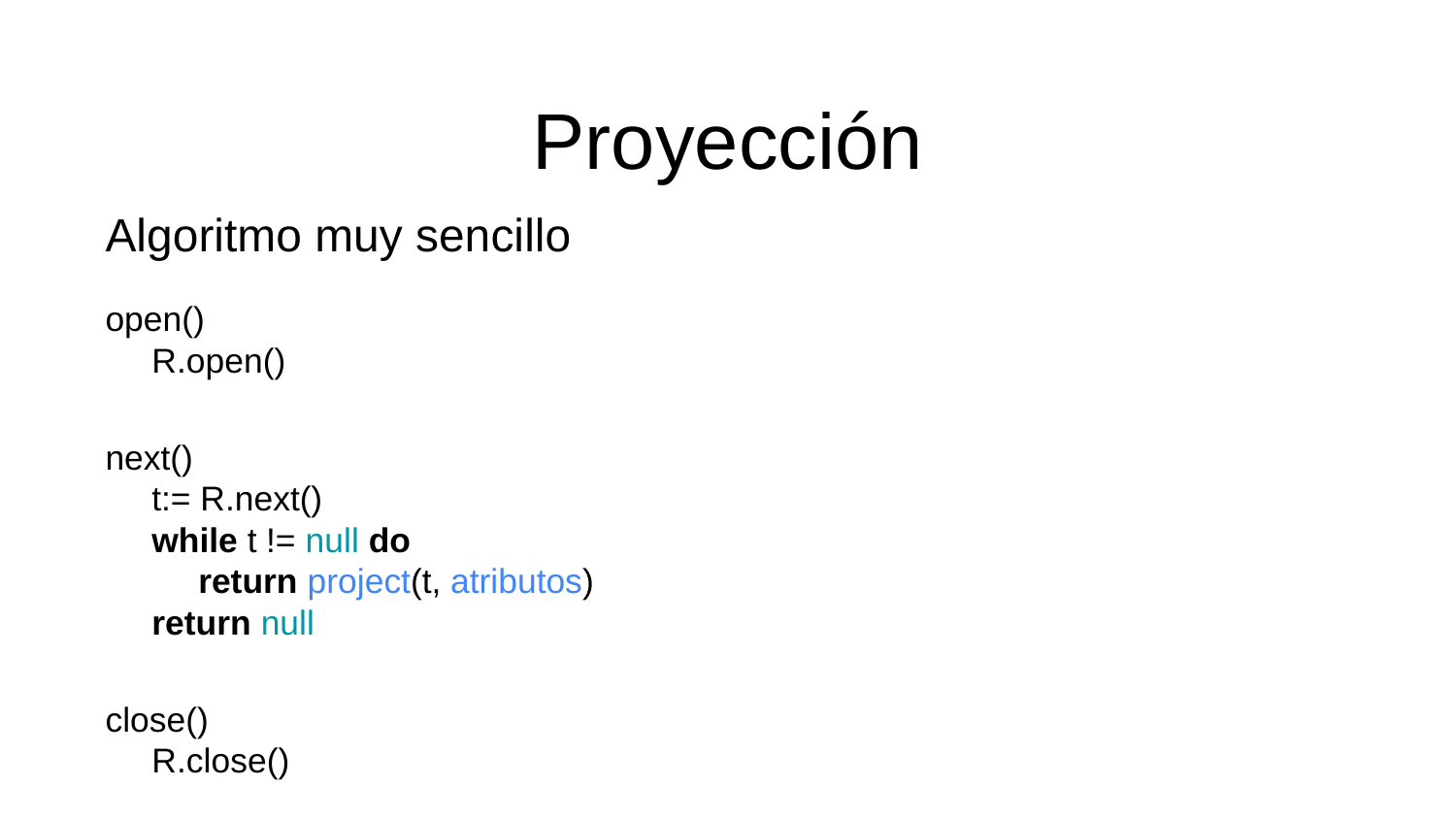

Proyección
Algoritmo muy sencillo
open()
R.open()

next()
t:= R.next()
while t != null do
return project(t, atributos)
return null

close()
R.close()